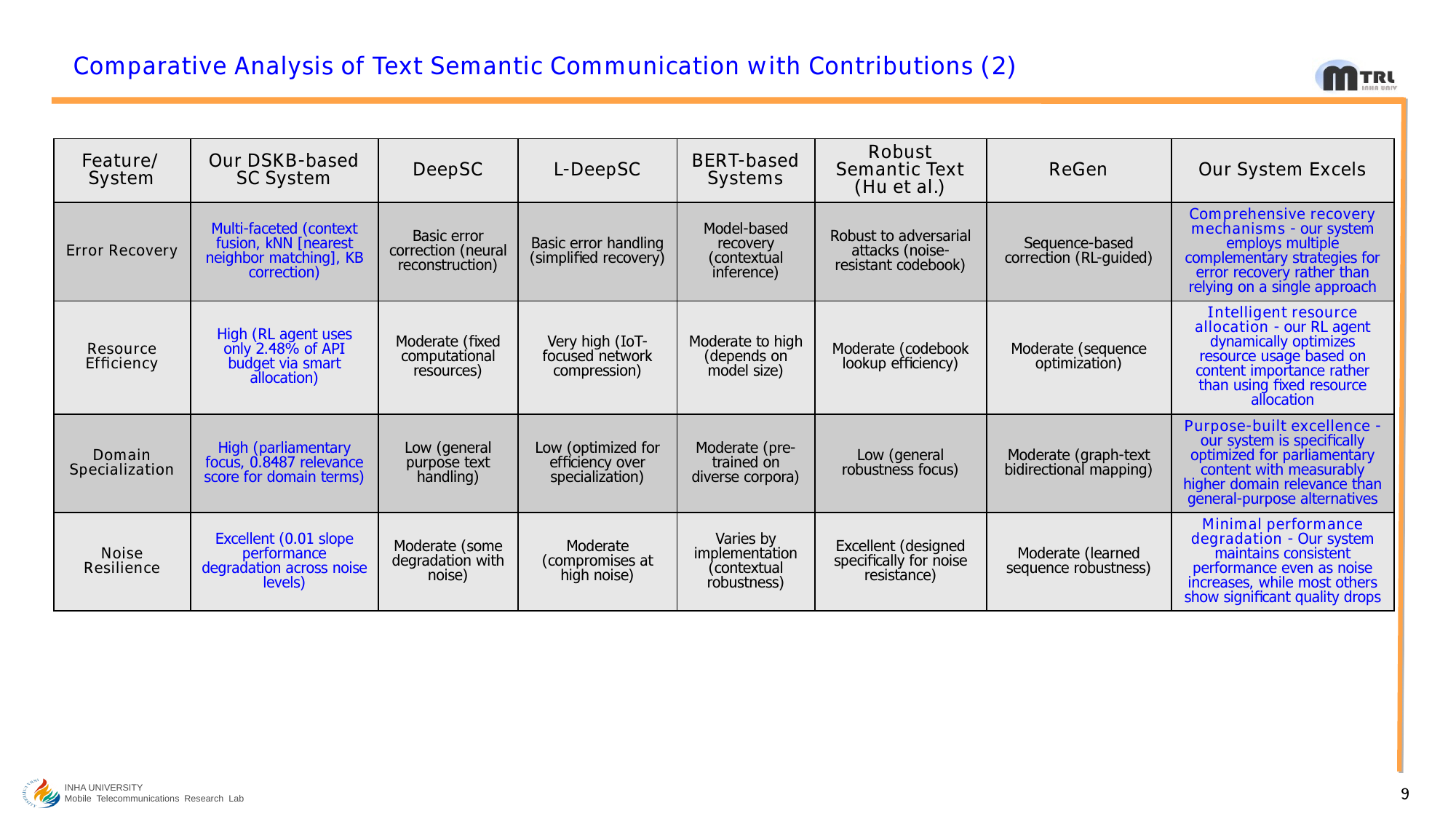

# Comparative Analysis of Text Semantic Communication with Contributions (2)
| Feature/ System | Our DSKB-based SC System | DeepSC | L-DeepSC | BERT-based Systems | Robust Semantic Text (Hu et al.) | ReGen | Our System Excels |
| --- | --- | --- | --- | --- | --- | --- | --- |
| Error Recovery | Multi-faceted (context fusion, kNN [nearest neighbor matching], KB correction) | Basic error correction (neural reconstruction) | Basic error handling (simplified recovery) | Model-based recovery (contextual inference) | Robust to adversarial attacks (noise-resistant codebook) | Sequence-based correction (RL-guided) | Comprehensive recovery mechanisms - our system employs multiple complementary strategies for error recovery rather than relying on a single approach |
| Resource Efficiency | High (RL agent uses only 2.48% of API budget via smart allocation) | Moderate (fixed computational resources) | Very high (IoT-focused network compression) | Moderate to high (depends on model size) | Moderate (codebook lookup efficiency) | Moderate (sequence optimization) | Intelligent resource allocation - our RL agent dynamically optimizes resource usage based on content importance rather than using fixed resource allocation |
| Domain Specialization | High (parliamentary focus, 0.8487 relevance score for domain terms) | Low (general purpose text handling) | Low (optimized for efficiency over specialization) | Moderate (pre-trained on diverse corpora) | Low (general robustness focus) | Moderate (graph-text bidirectional mapping) | Purpose-built excellence - our system is specifically optimized for parliamentary content with measurably higher domain relevance than general-purpose alternatives |
| Noise Resilience | Excellent (0.01 slope performance degradation across noise levels) | Moderate (some degradation with noise) | Moderate (compromises at high noise) | Varies by implementation (contextual robustness) | Excellent (designed specifically for noise resistance) | Moderate (learned sequence robustness) | Minimal performance degradation - Our system maintains consistent performance even as noise increases, while most others show significant quality drops |
INHA UNIVERSITY
Mobile  Telecommunications  Research  Lab
9